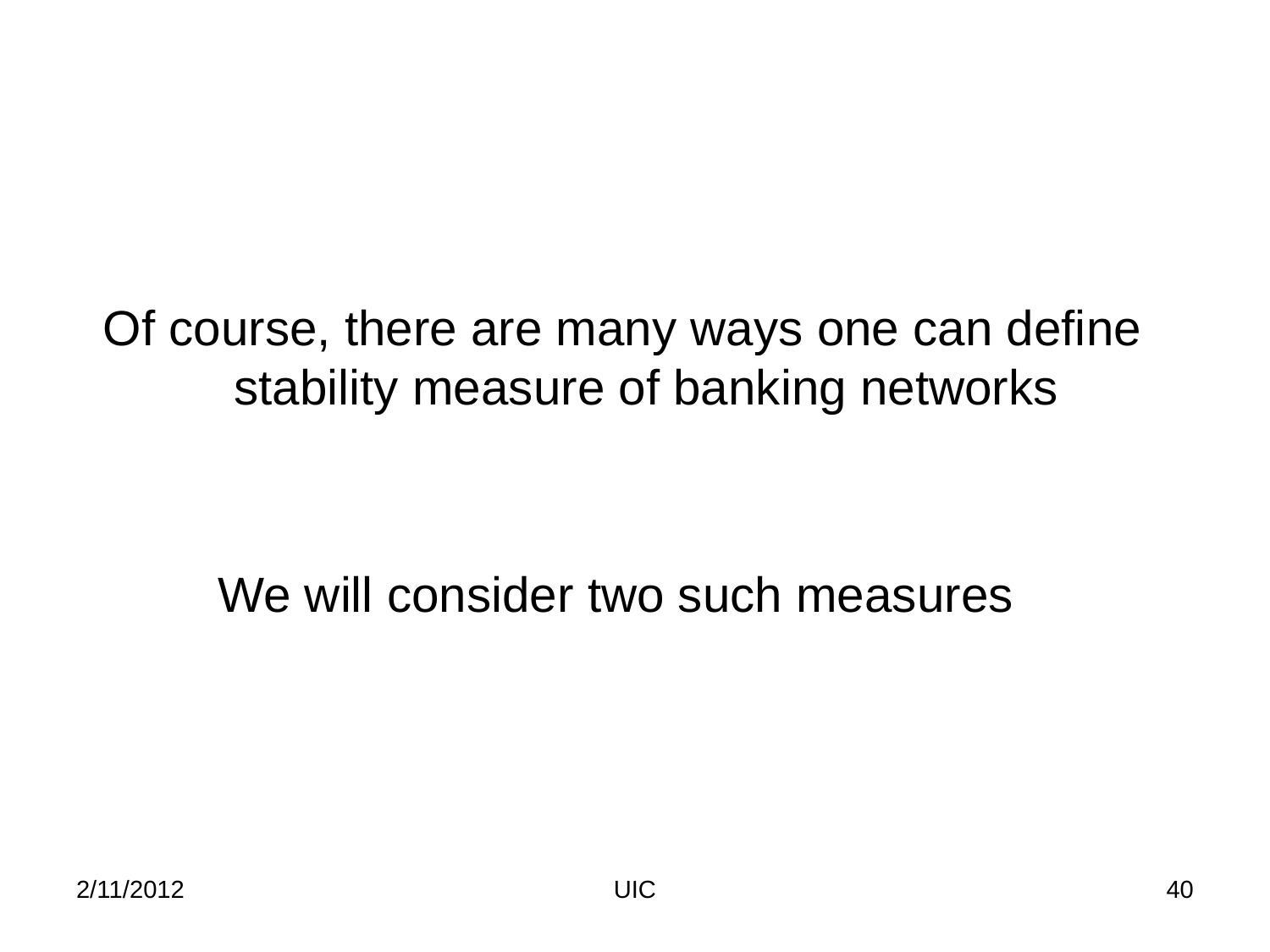

Of course, there are many ways one can define stability measure of banking networks

We will consider two such measures
2/11/2012
UIC
40